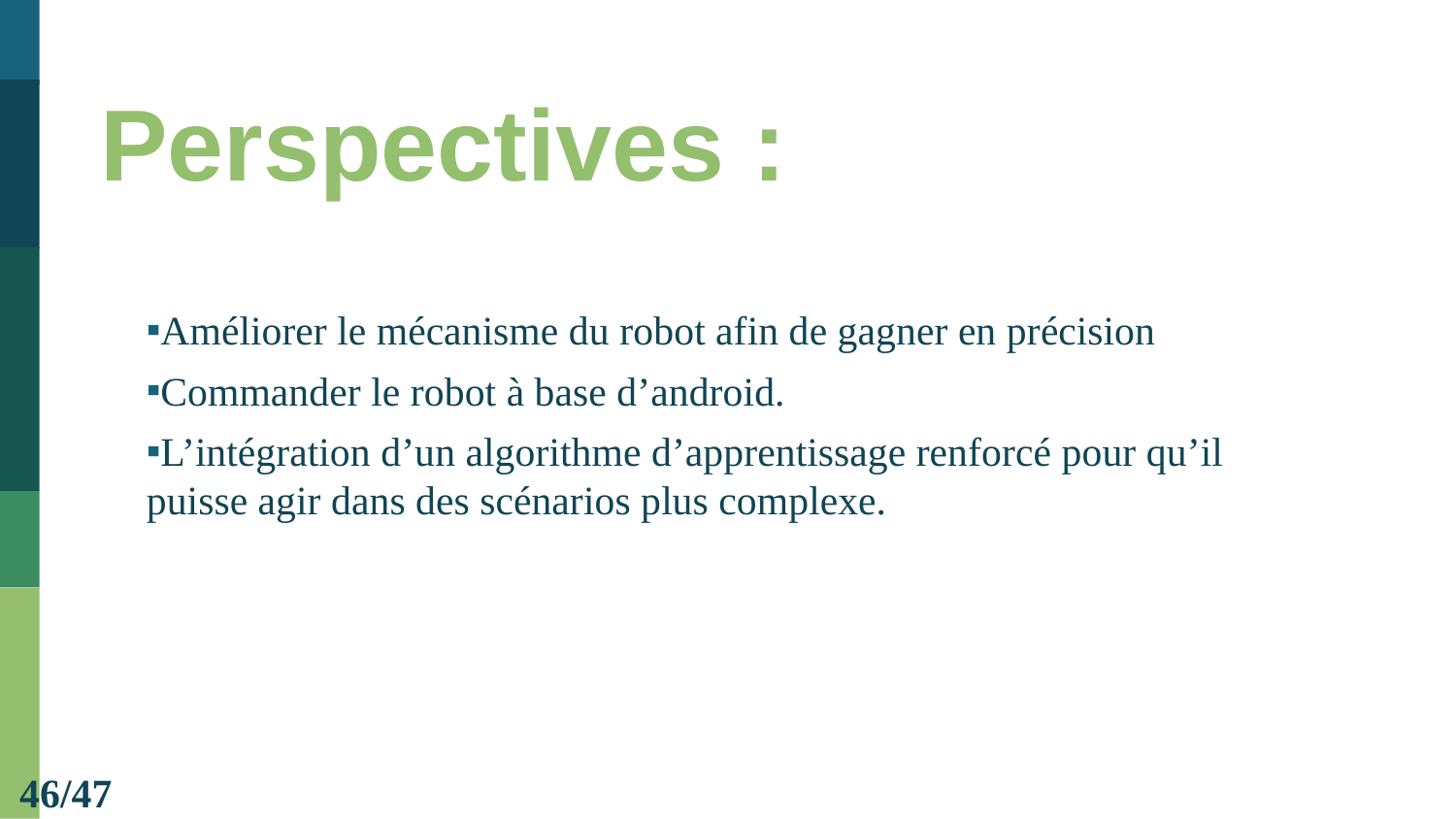

Perspectives :
Améliorer le mécanisme du robot afin de gagner en précision
Commander le robot à base d’android.
L’intégration d’un algorithme d’apprentissage renforcé pour qu’il puisse agir dans des scénarios plus complexe.

46/47